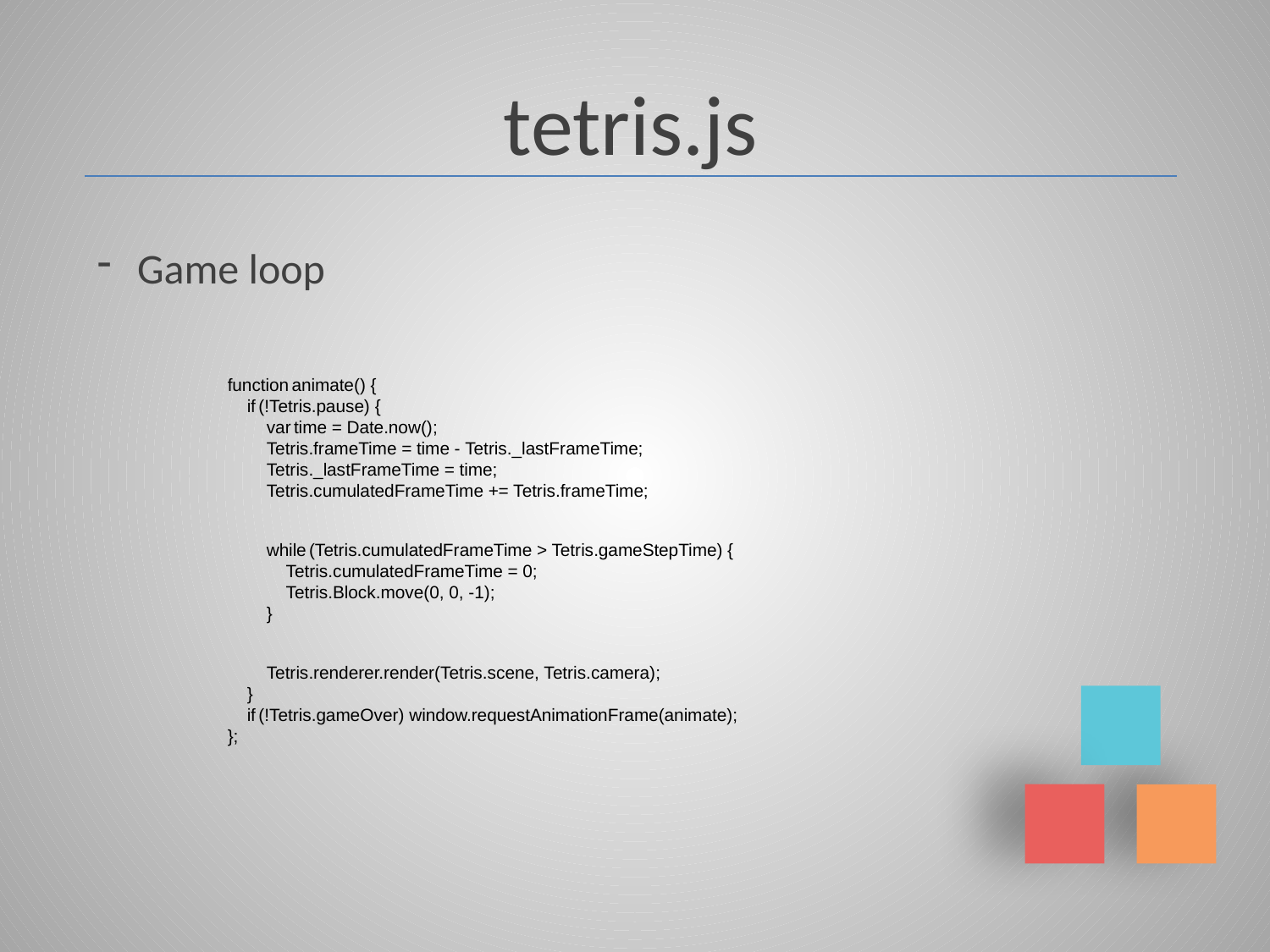

tetris.js
Game loop

function animate() {
    if (!Tetris.pause) {
        var time = Date.now();
        Tetris.frameTime = time - Tetris._lastFrameTime;
        Tetris._lastFrameTime = time;
        Tetris.cumulatedFrameTime += Tetris.frameTime;

        while (Tetris.cumulatedFrameTime > Tetris.gameStepTime) {
            Tetris.cumulatedFrameTime = 0;
            Tetris.Block.move(0, 0, -1);
        }

        Tetris.renderer.render(Tetris.scene, Tetris.camera);
    }
    if (!Tetris.gameOver) window.requestAnimationFrame(animate);
};